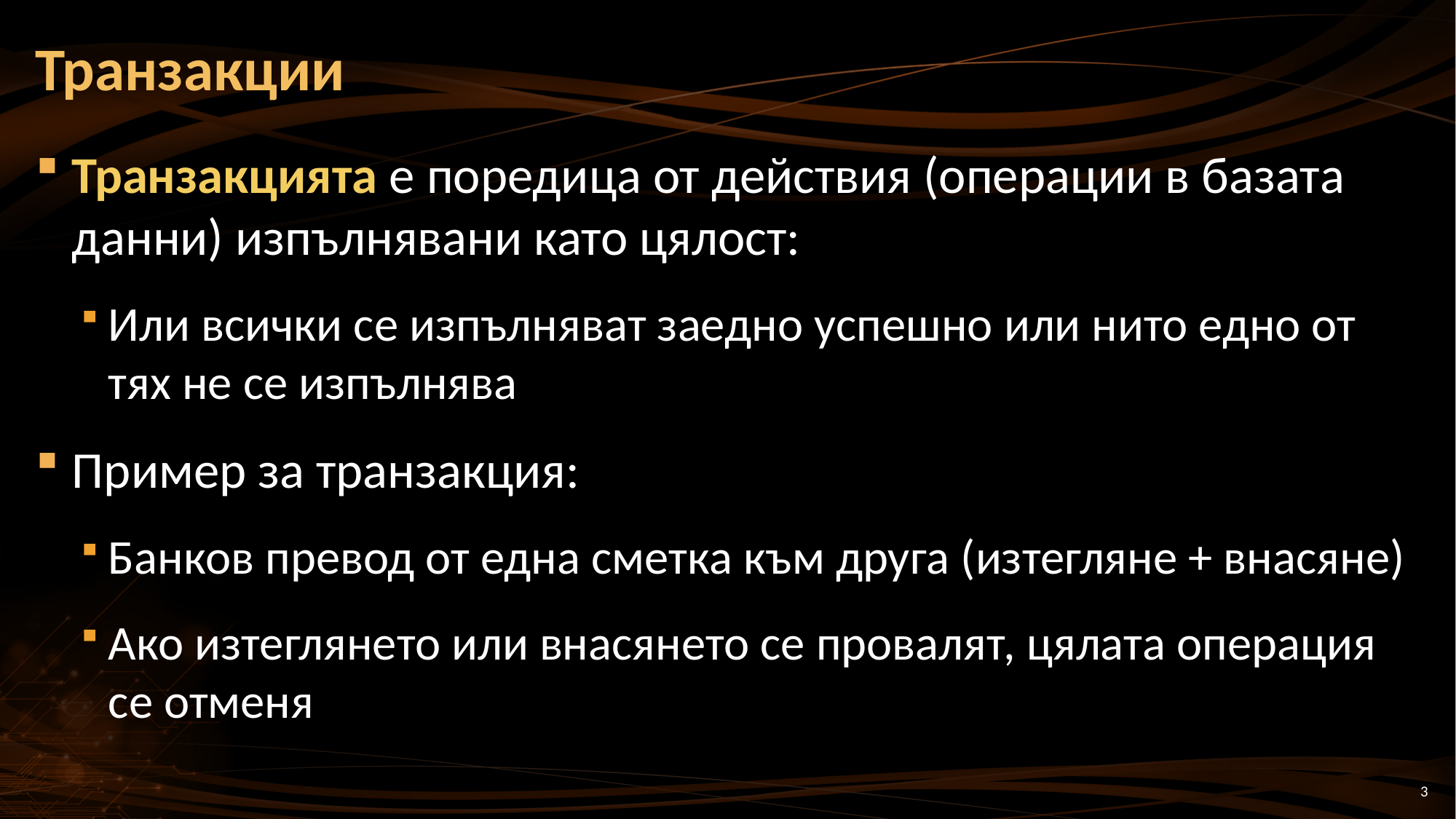

# Транзакции
Транзакцията е поредица от действия (операции в базата данни) изпълнявани като цялост:
Или всички се изпълняват заедно успешно или нито едно от тях не се изпълнява
Пример за транзакция:
Банков превод от една сметка към друга (изтегляне + внасяне)
Ако изтеглянето или внасянето се провалят, цялата операция се отменя
3